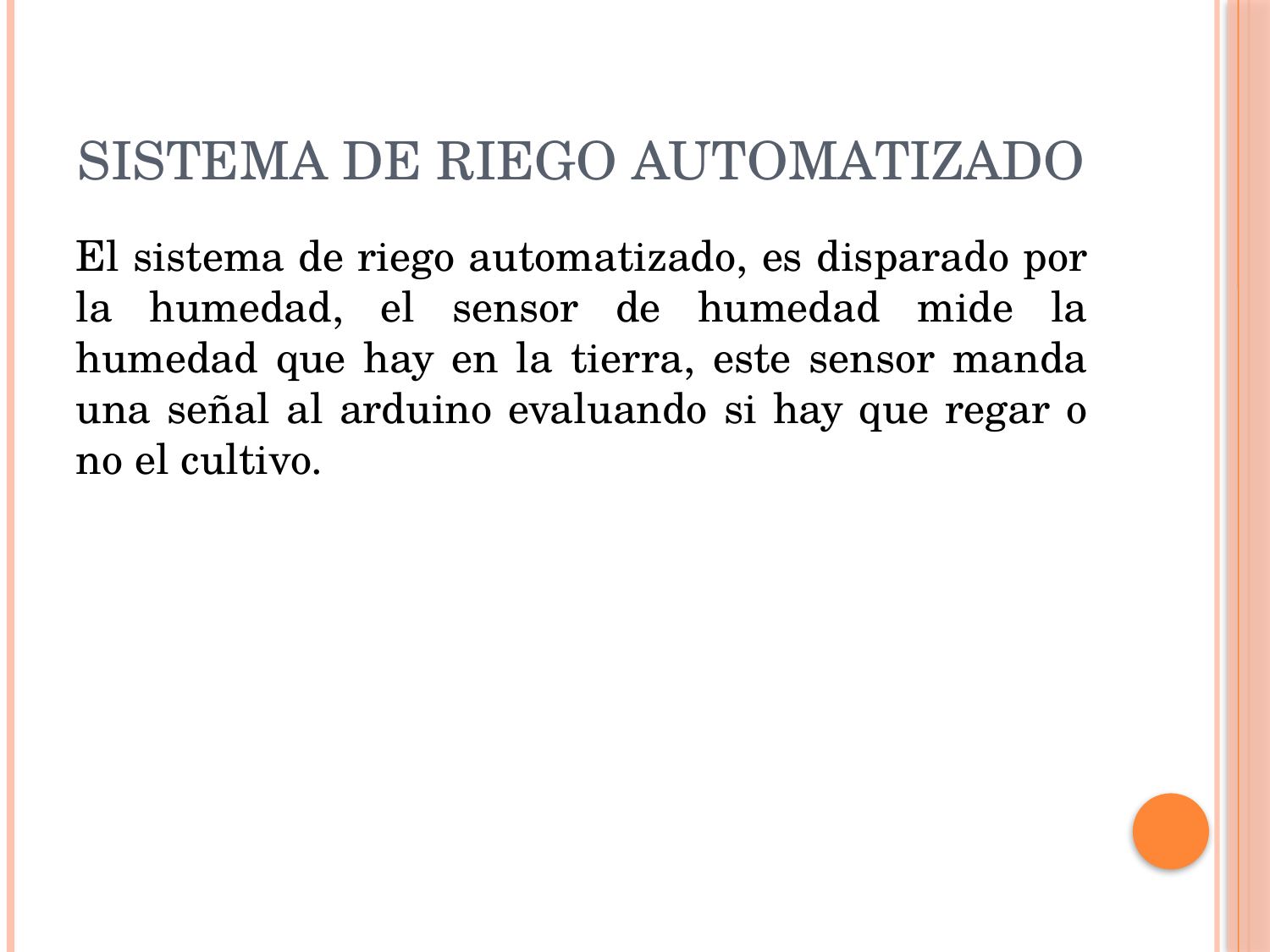

# Sistema de riego automatizado
El sistema de riego automatizado, es disparado por la humedad, el sensor de humedad mide la humedad que hay en la tierra, este sensor manda una señal al arduino evaluando si hay que regar o no el cultivo.